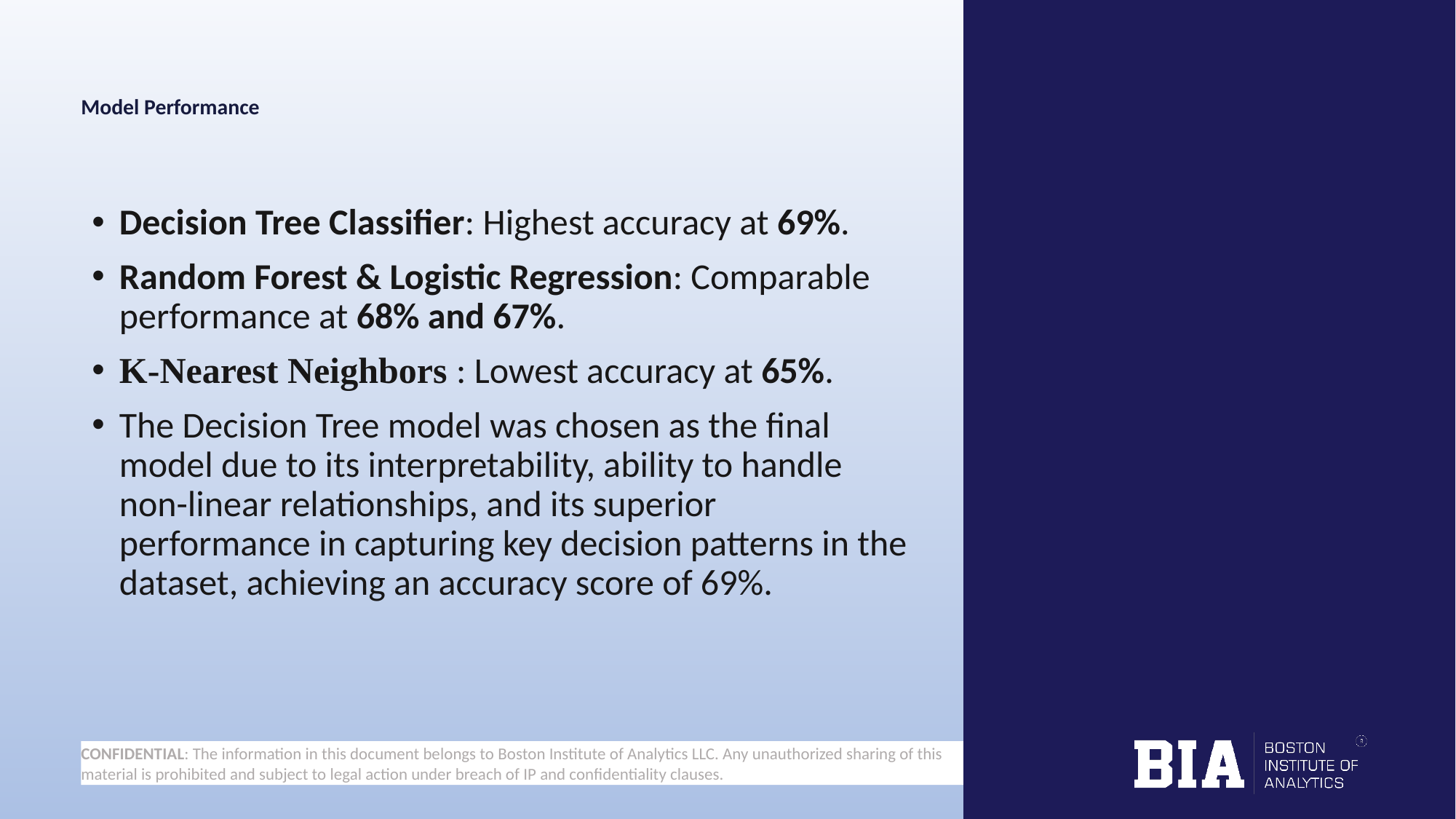

# Model Performance
Decision Tree Classifier: Highest accuracy at 69%.
Random Forest & Logistic Regression: Comparable performance at 68% and 67%.
K-Nearest Neighbors : Lowest accuracy at 65%.
The Decision Tree model was chosen as the final model due to its interpretability, ability to handle non-linear relationships, and its superior performance in capturing key decision patterns in the dataset, achieving an accuracy score of 69%.